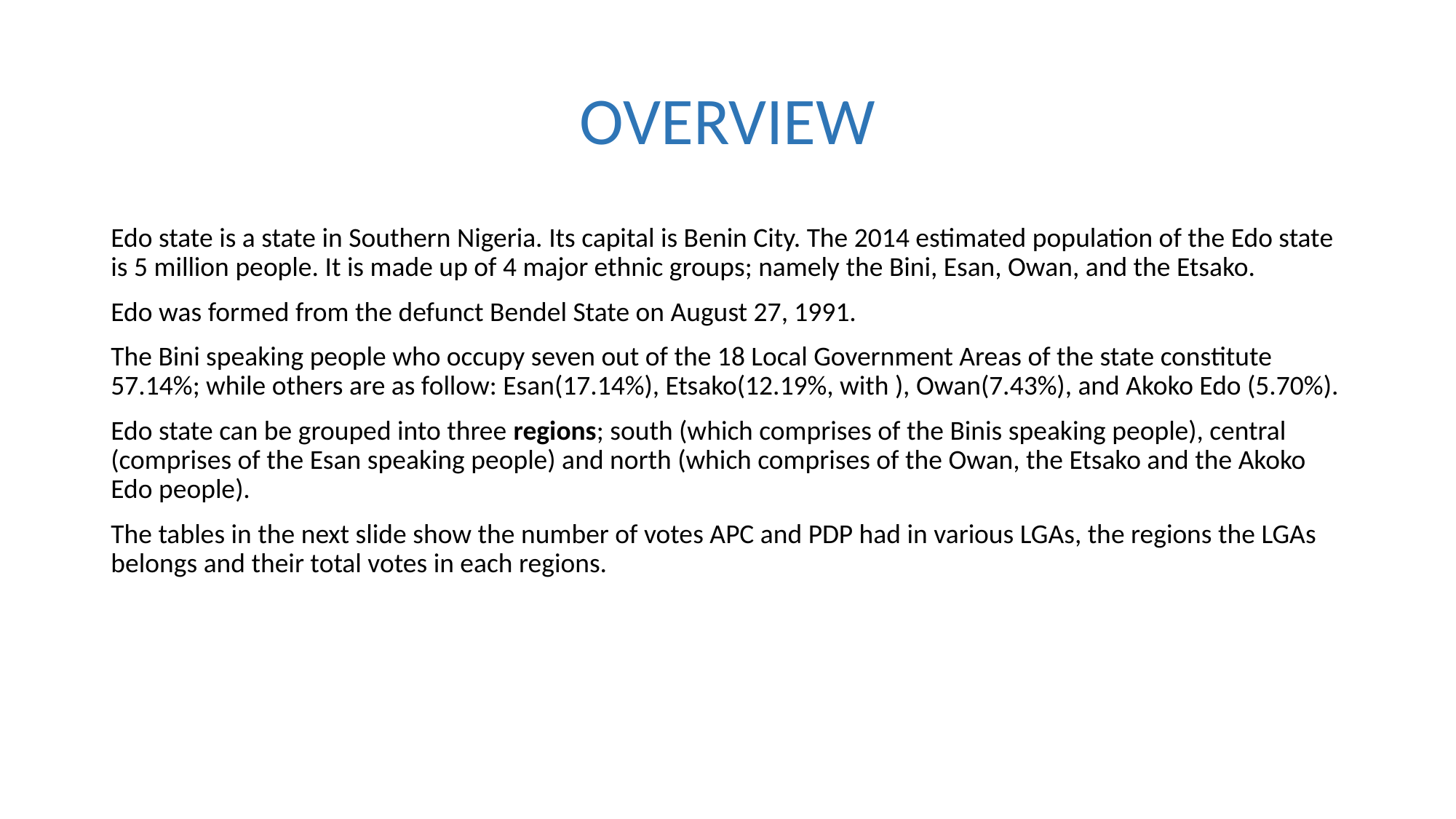

# OVERVIEW
Edo state is a state in Southern Nigeria. Its capital is Benin City. The 2014 estimated population of the Edo state is 5 million people. It is made up of 4 major ethnic groups; namely the Bini, Esan, Owan, and the Etsako.
Edo was formed from the defunct Bendel State on August 27, 1991.
The Bini speaking people who occupy seven out of the 18 Local Government Areas of the state constitute 57.14%; while others are as follow: Esan(17.14%), Etsako(12.19%, with ), Owan(7.43%), and Akoko Edo (5.70%).
Edo state can be grouped into three regions; south (which comprises of the Binis speaking people), central (comprises of the Esan speaking people) and north (which comprises of the Owan, the Etsako and the Akoko Edo people).
The tables in the next slide show the number of votes APC and PDP had in various LGAs, the regions the LGAs belongs and their total votes in each regions.